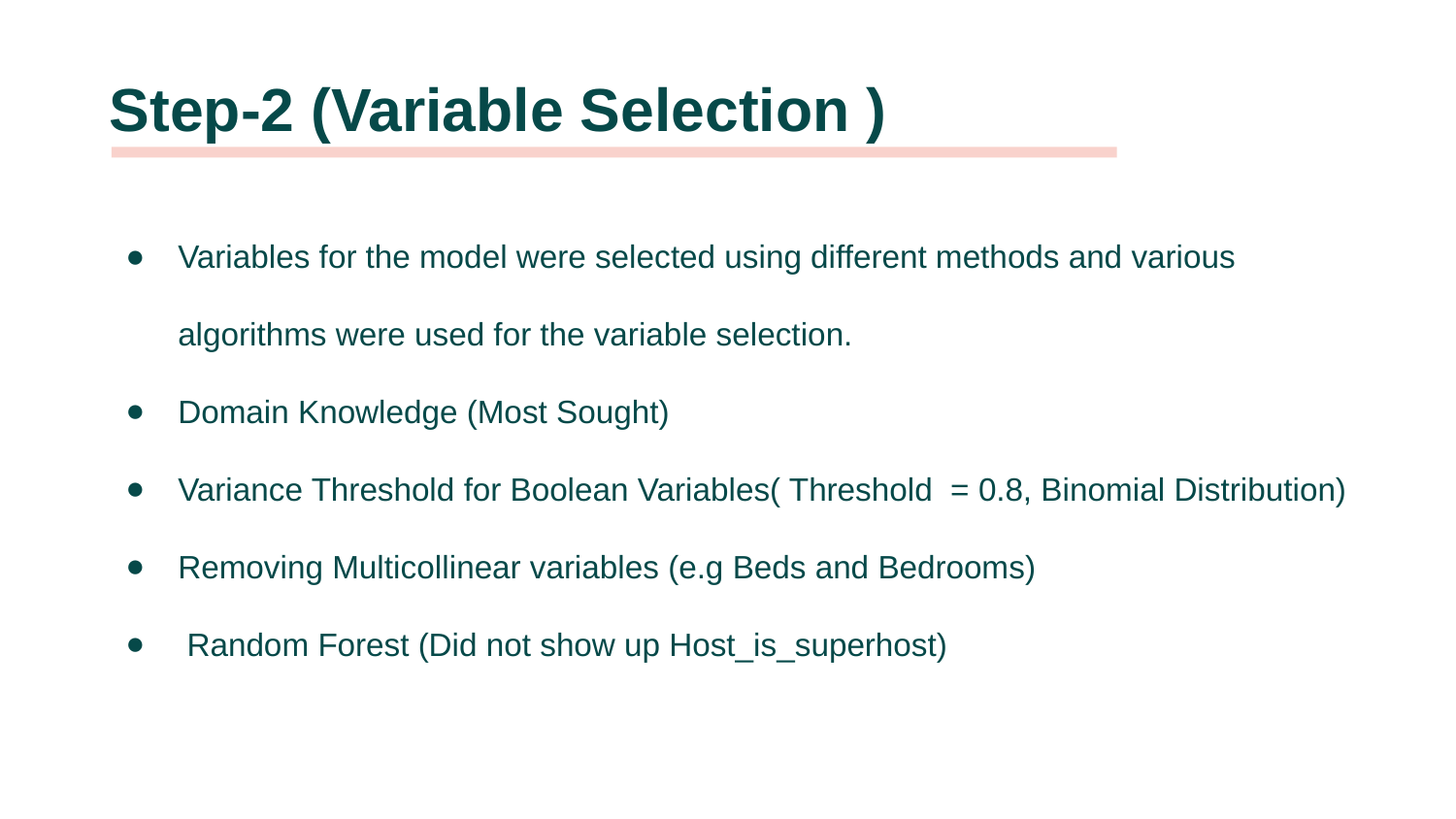

# Step-2 (Variable Selection )

Variables for the model were selected using different methods and various algorithms were used for the variable selection.
Domain Knowledge (Most Sought)
Variance Threshold for Boolean Variables( Threshold  = 0.8, Binomial Distribution)
Removing Multicollinear variables (e.g Beds and Bedrooms)
 Random Forest (Did not show up Host_is_superhost)